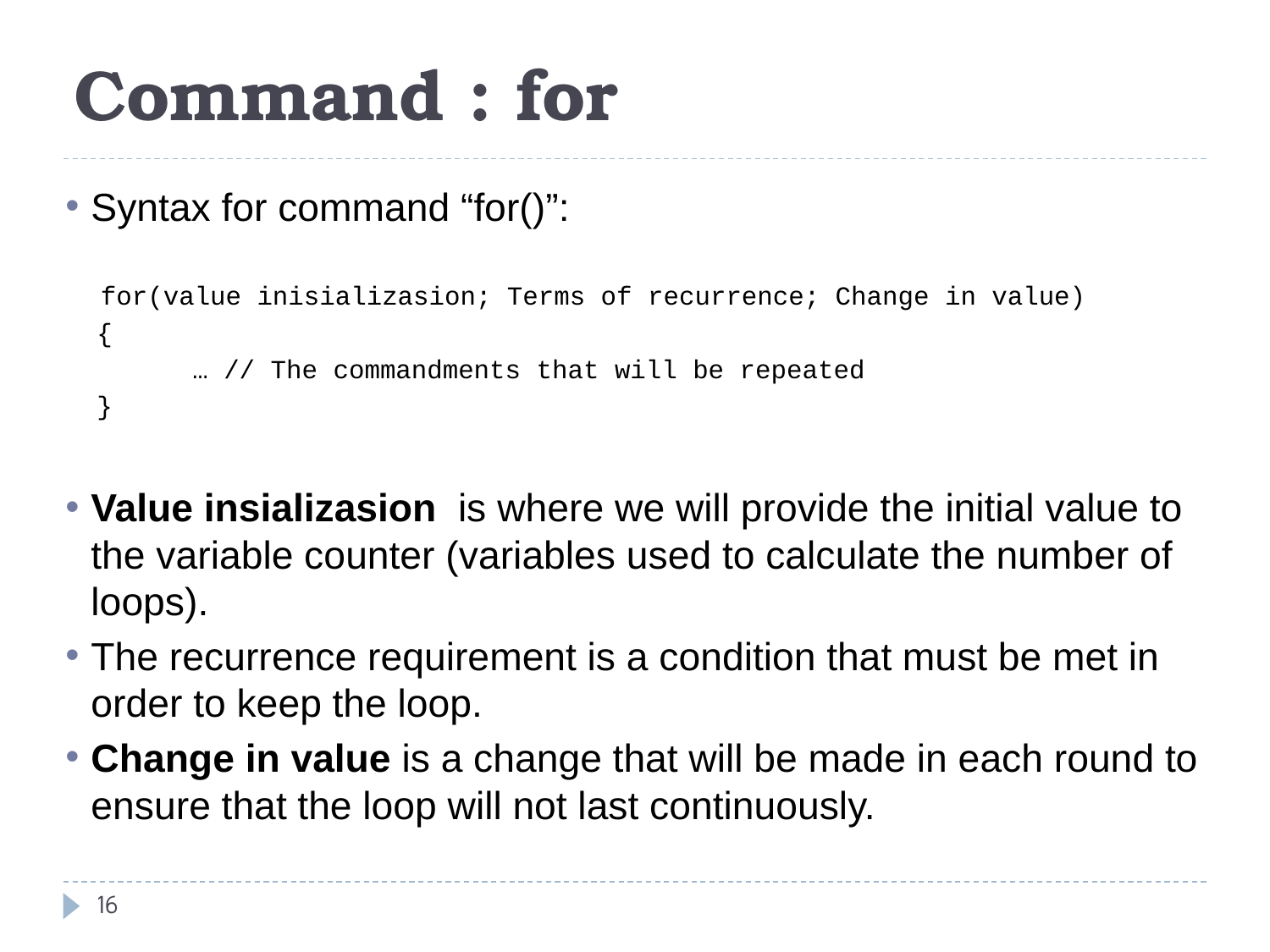

# Command : for
Syntax for command “for()”:

  for(value inisializasion; Terms of recurrence; Change in value)
  {
	… // The commandments that will be repeated
  }

Value insializasion  is where we will provide the initial value to the variable counter (variables used to calculate the number of loops).
The recurrence requirement is a condition that must be met in order to keep the loop.
Change in value is a change that will be made in each round to ensure that the loop will not last continuously.

16